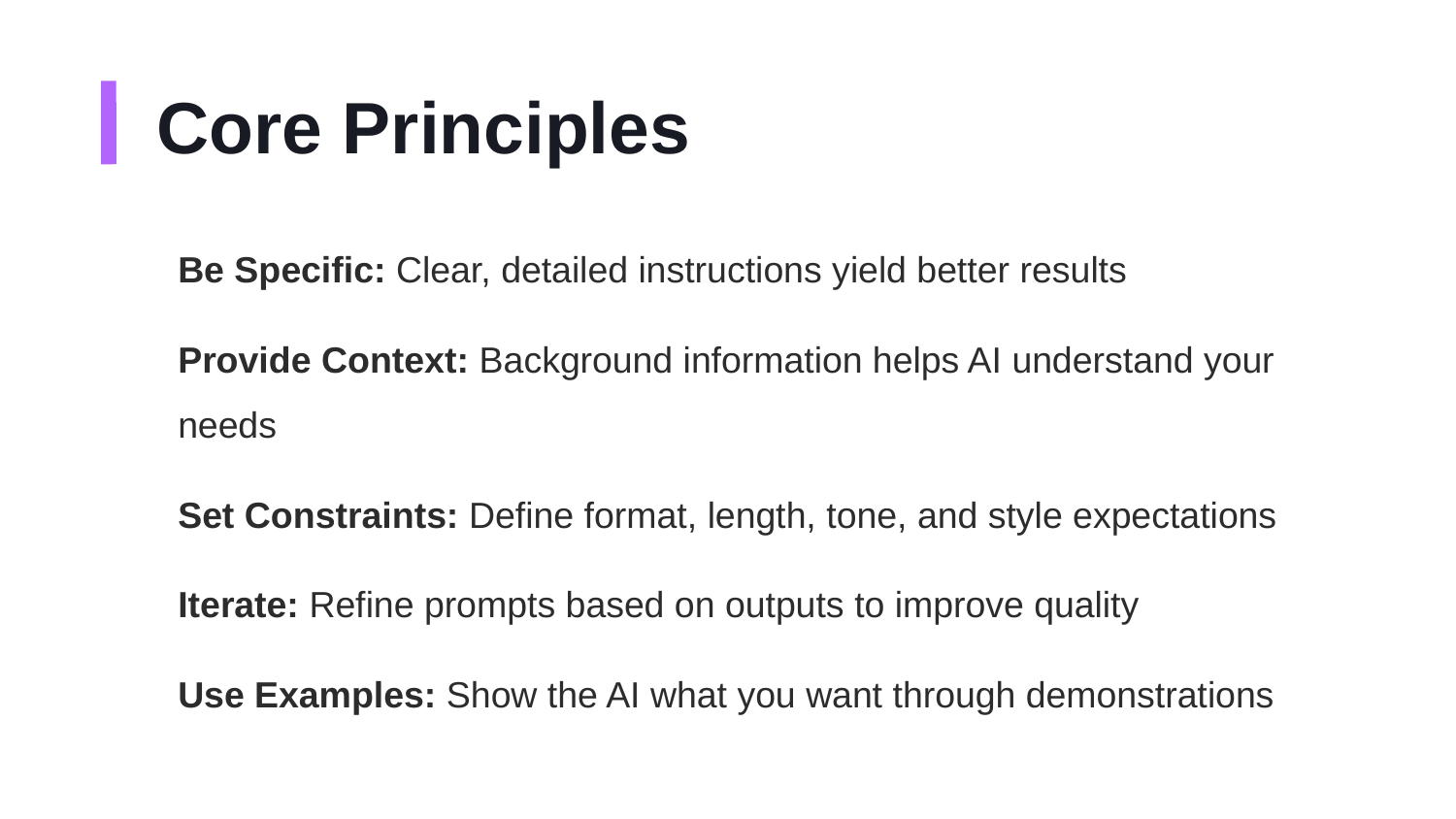

Core Principles
Be Specific: Clear, detailed instructions yield better results
Provide Context: Background information helps AI understand your needs
Set Constraints: Define format, length, tone, and style expectations
Iterate: Refine prompts based on outputs to improve quality
Use Examples: Show the AI what you want through demonstrations